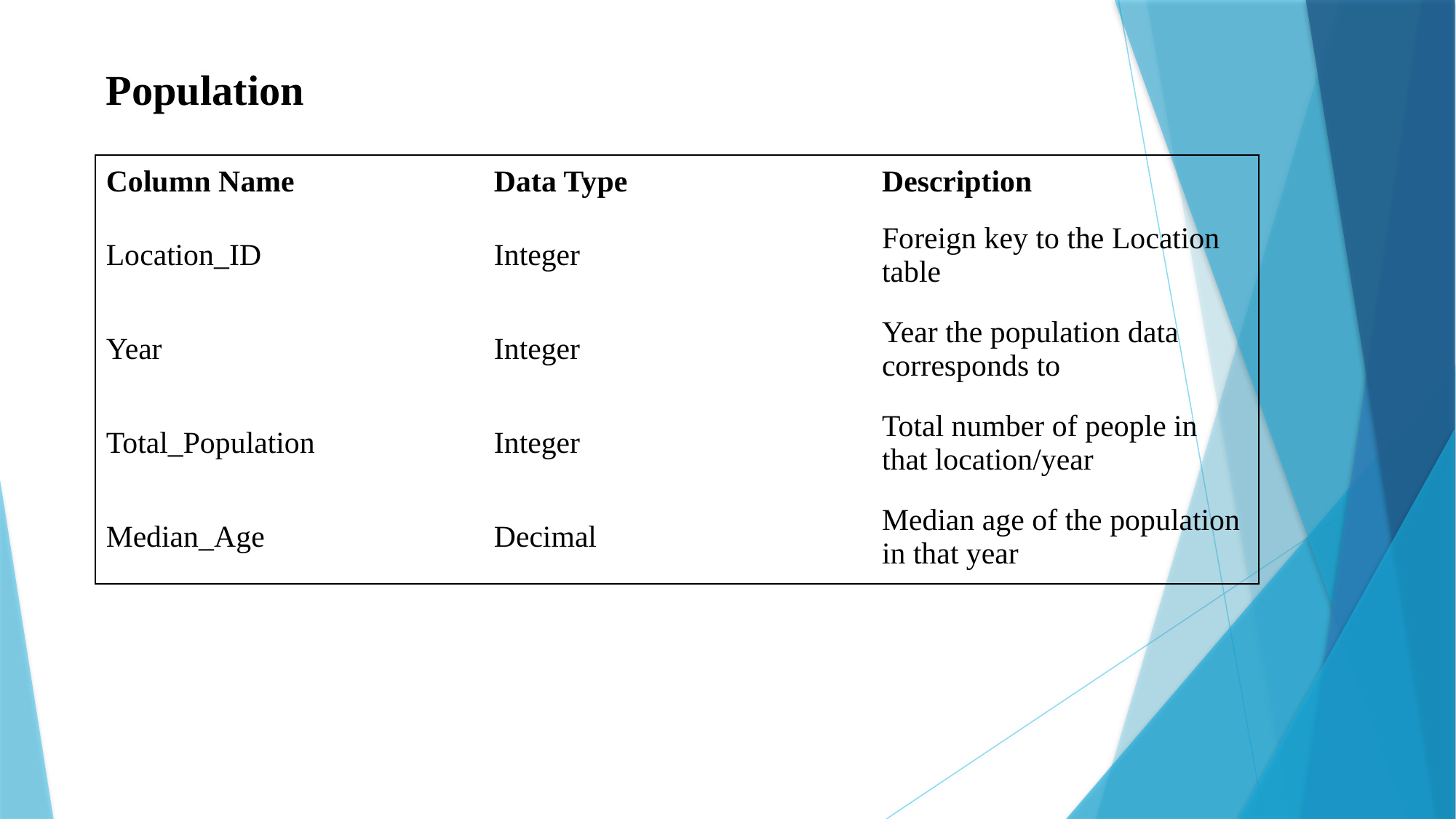

Population
| Column Name | Data Type | Description |
| --- | --- | --- |
| Location\_ID | Integer | Foreign key to the Location table |
| Year | Integer | Year the population data corresponds to |
| Total\_Population | Integer | Total number of people in that location/year |
| Median\_Age | Decimal | Median age of the population in that year |